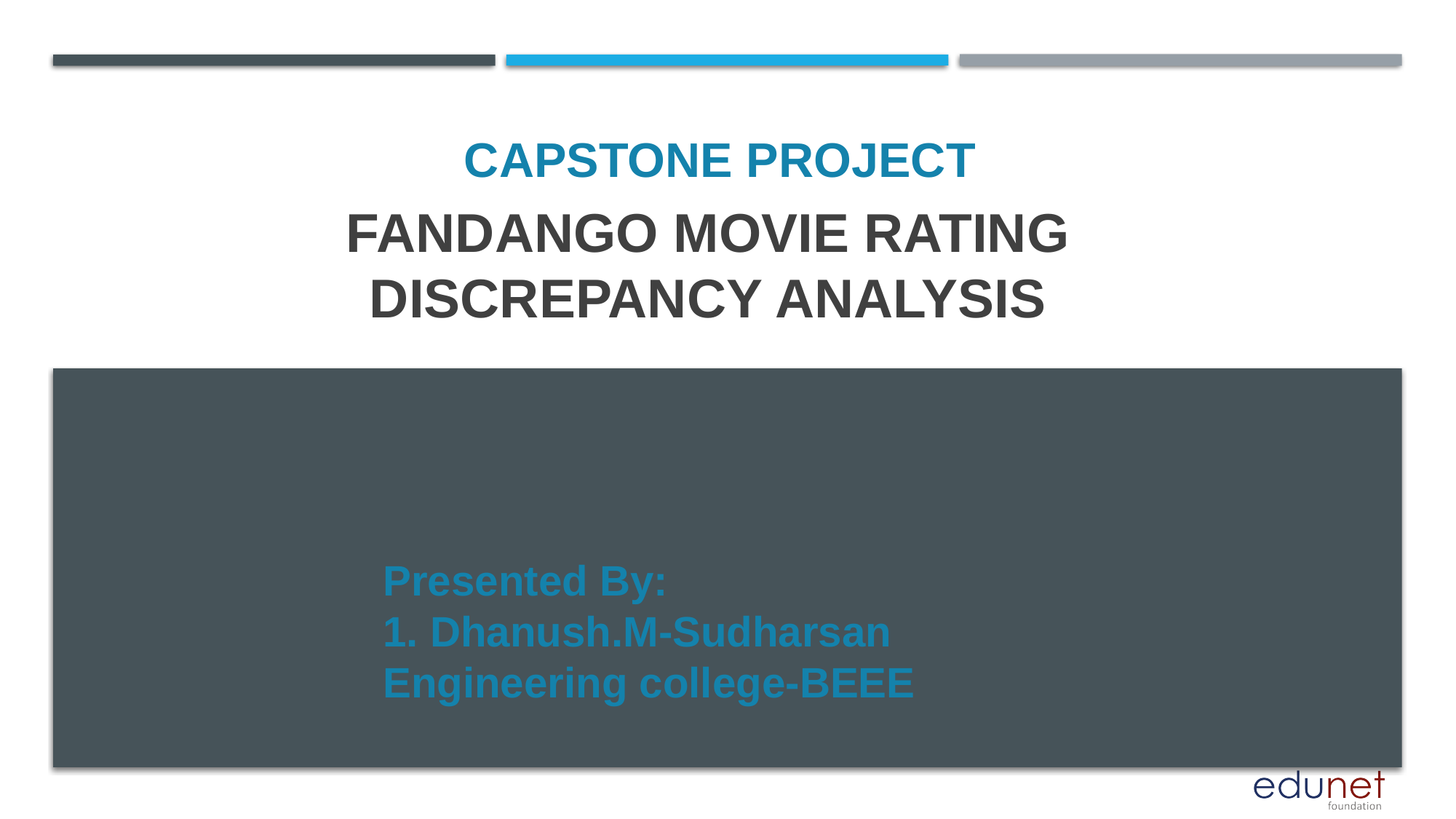

CAPSTONE PROJECT
# Fandango movie rating discrepancy analysis
Presented By:
1. Dhanush.M-Sudharsan Engineering college-BEEE